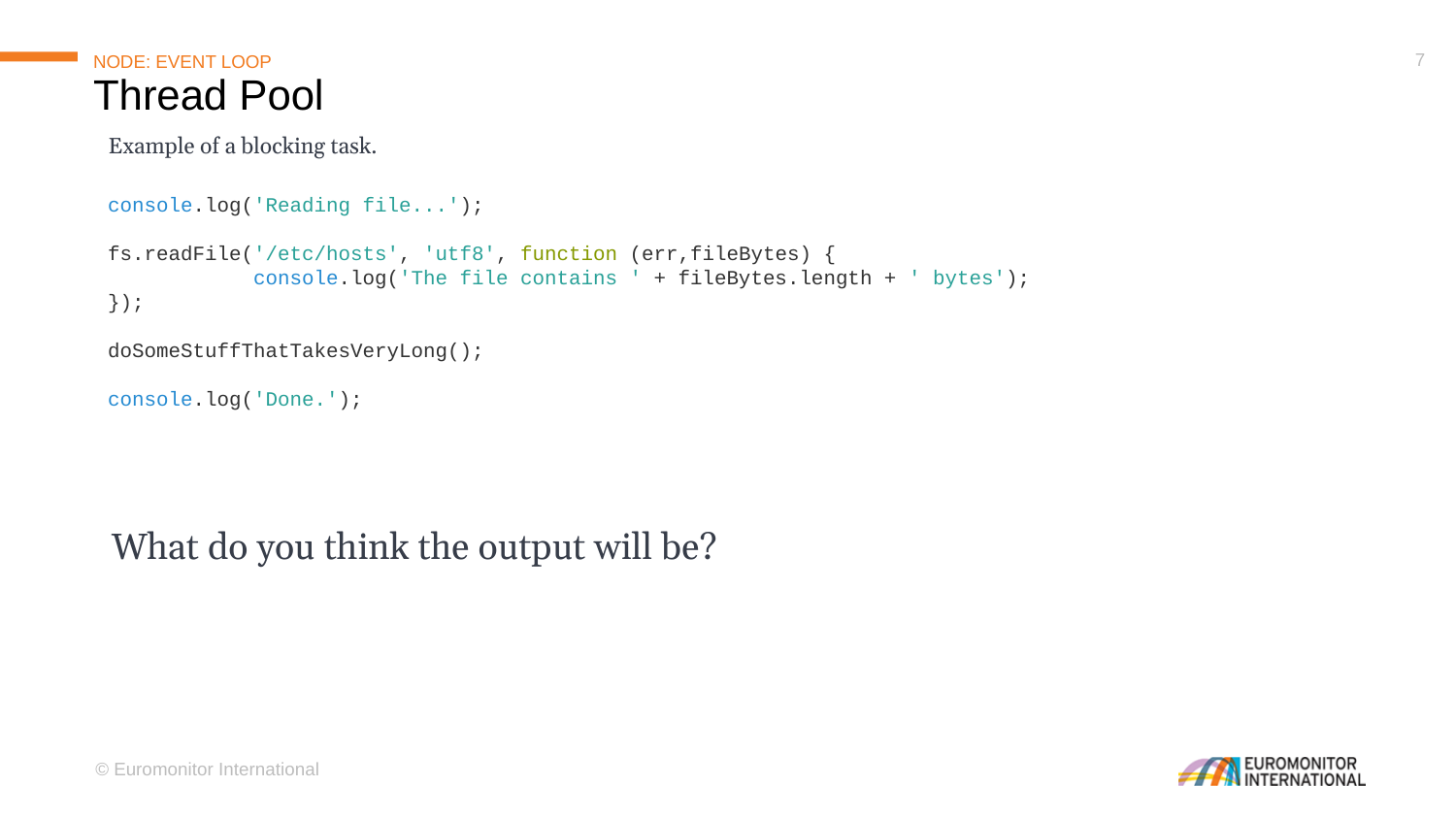

# Node: Event Loop
Thread Pool
Example of a blocking task.
console.log('Reading file...');

fs.readFile('/etc/hosts', 'utf8', function (err,fileBytes) {
	console.log('The file contains ' + fileBytes.length + ' bytes');
});

doSomeStuffThatTakesVeryLong();

console.log('Done.');
What do you think the output will be?